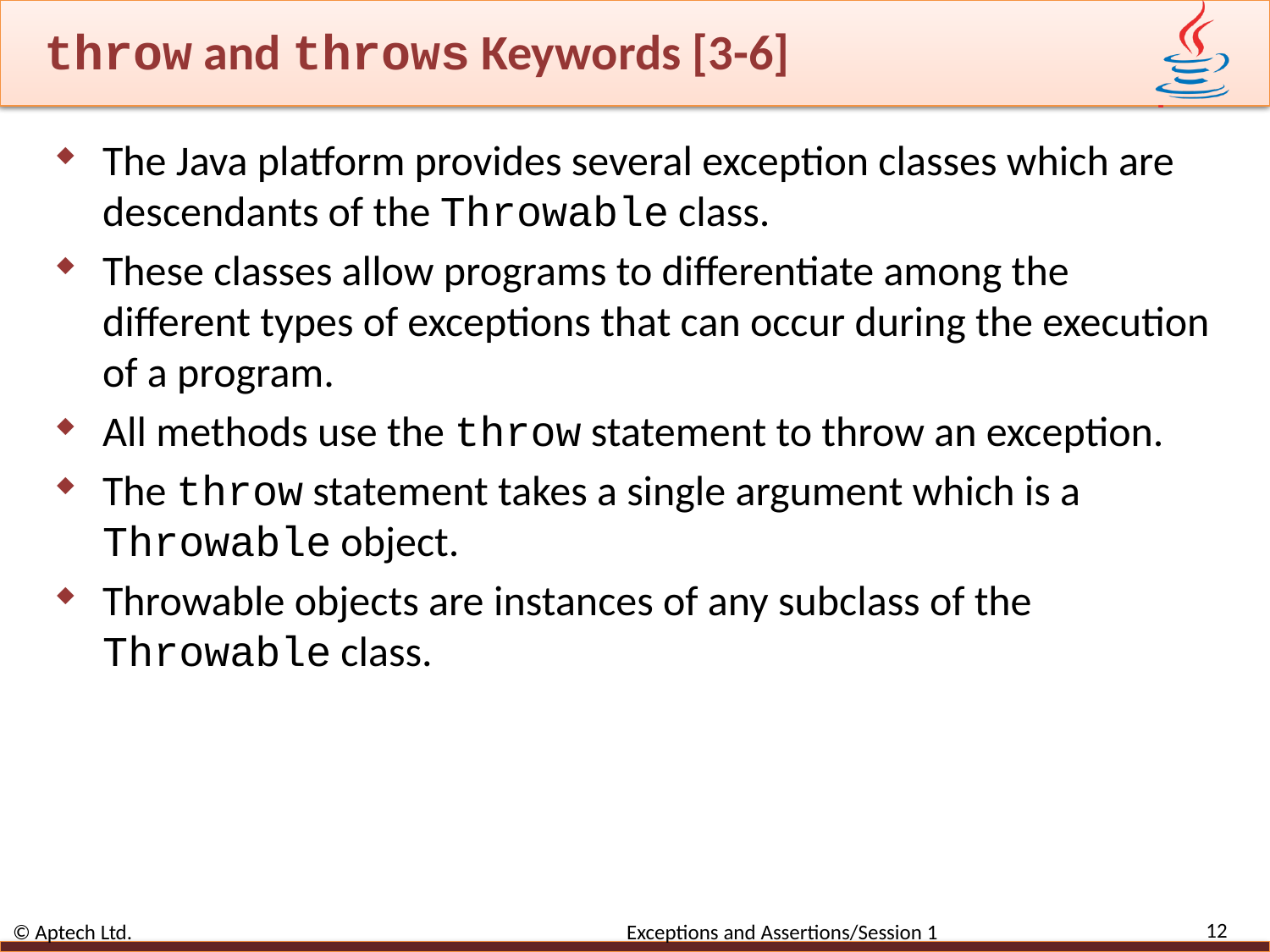

# throw and throws Keywords [3-6]
The Java platform provides several exception classes which are descendants of the Throwable class.
These classes allow programs to differentiate among the different types of exceptions that can occur during the execution of a program.
All methods use the throw statement to throw an exception.
The throw statement takes a single argument which is a Throwable object.
Throwable objects are instances of any subclass of the Throwable class.
12
© Aptech Ltd.                                                                                                      Exceptions and Assertions/Session 1